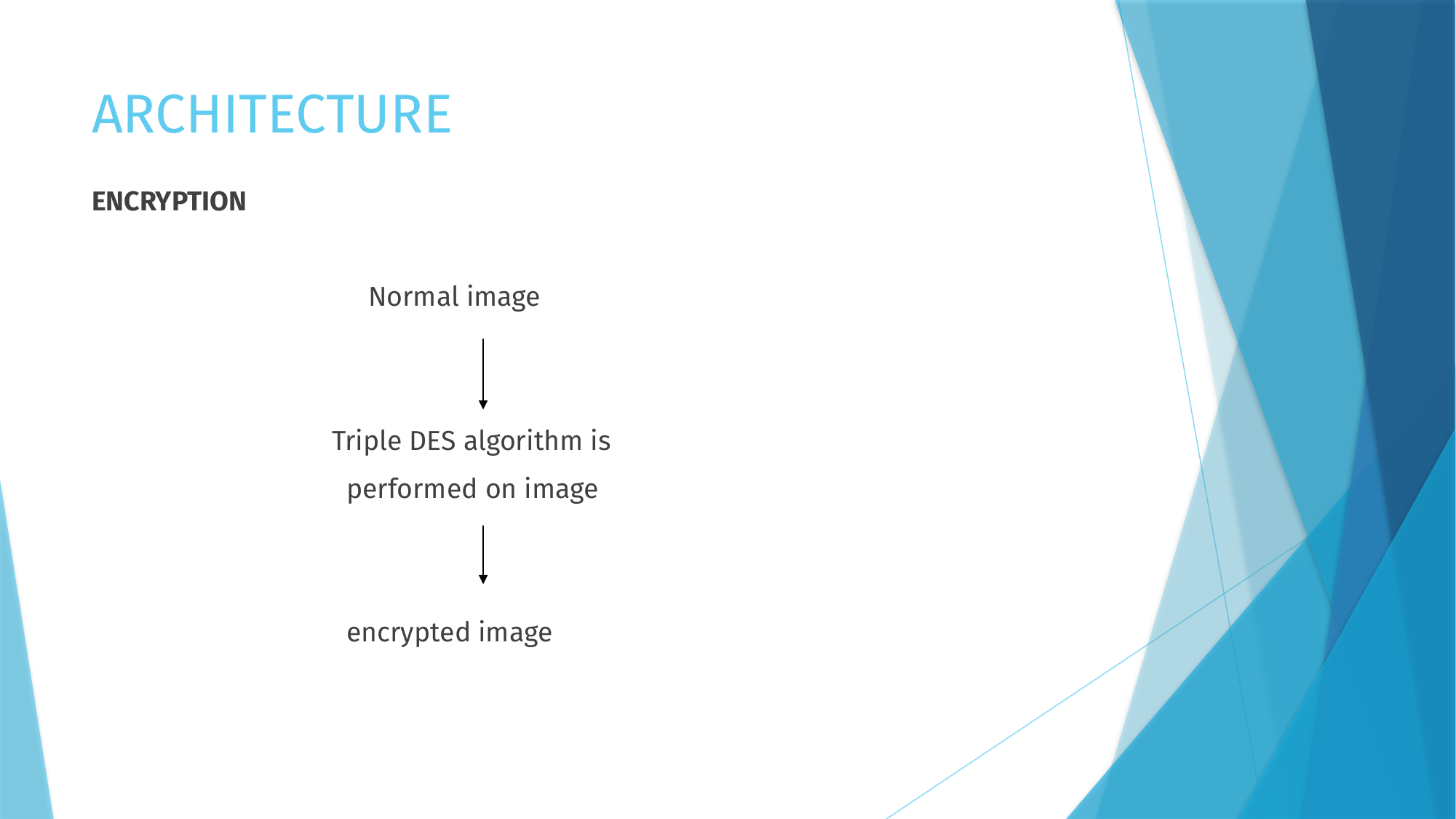

# ARCHITECTURE
ENCRYPTION

                                      Normal image

                                 Triple DES algorithm is
                                   performed on image

                                   encrypted image